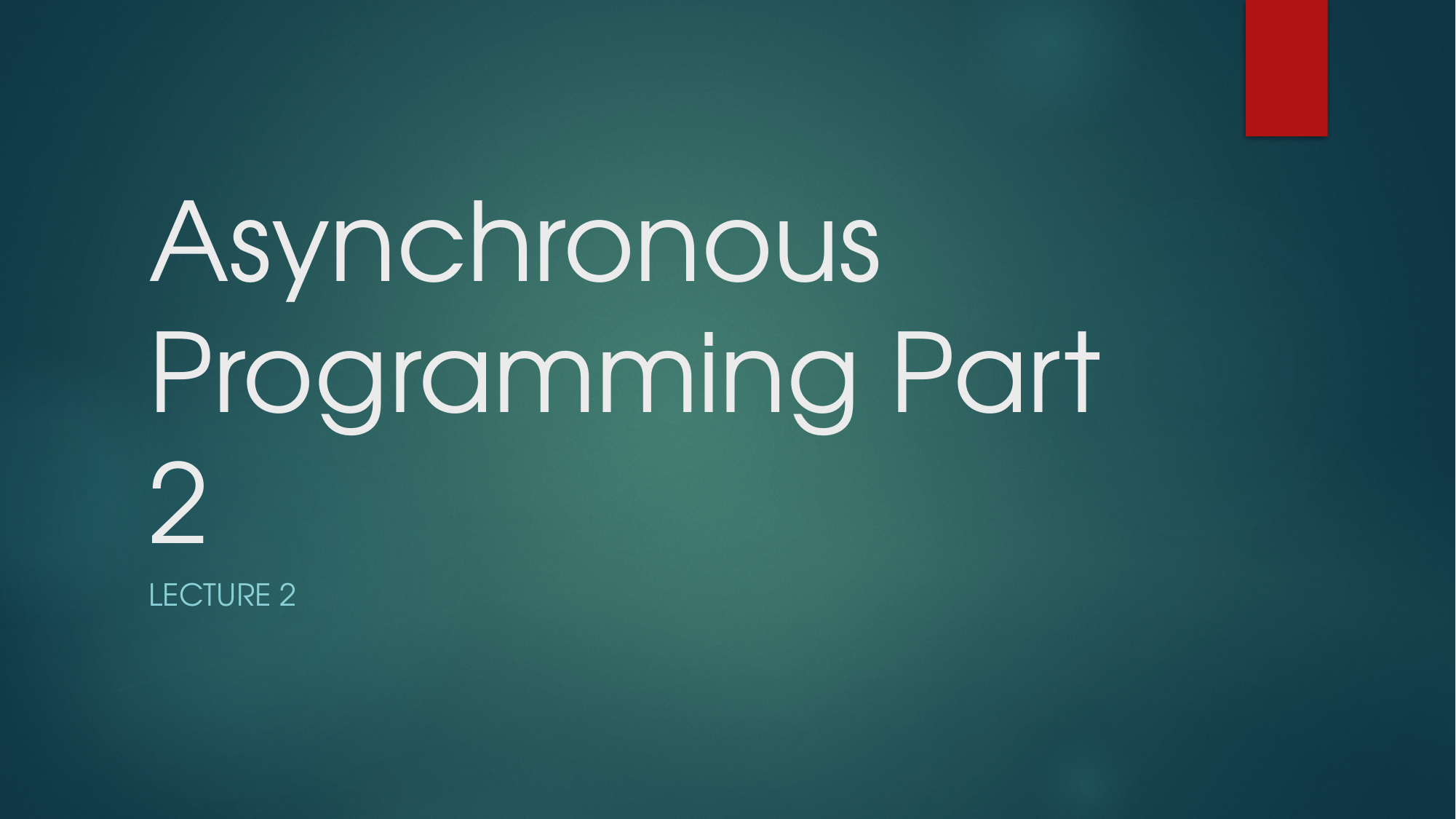

# Asynchronous Programming Part 2
Lecture 2